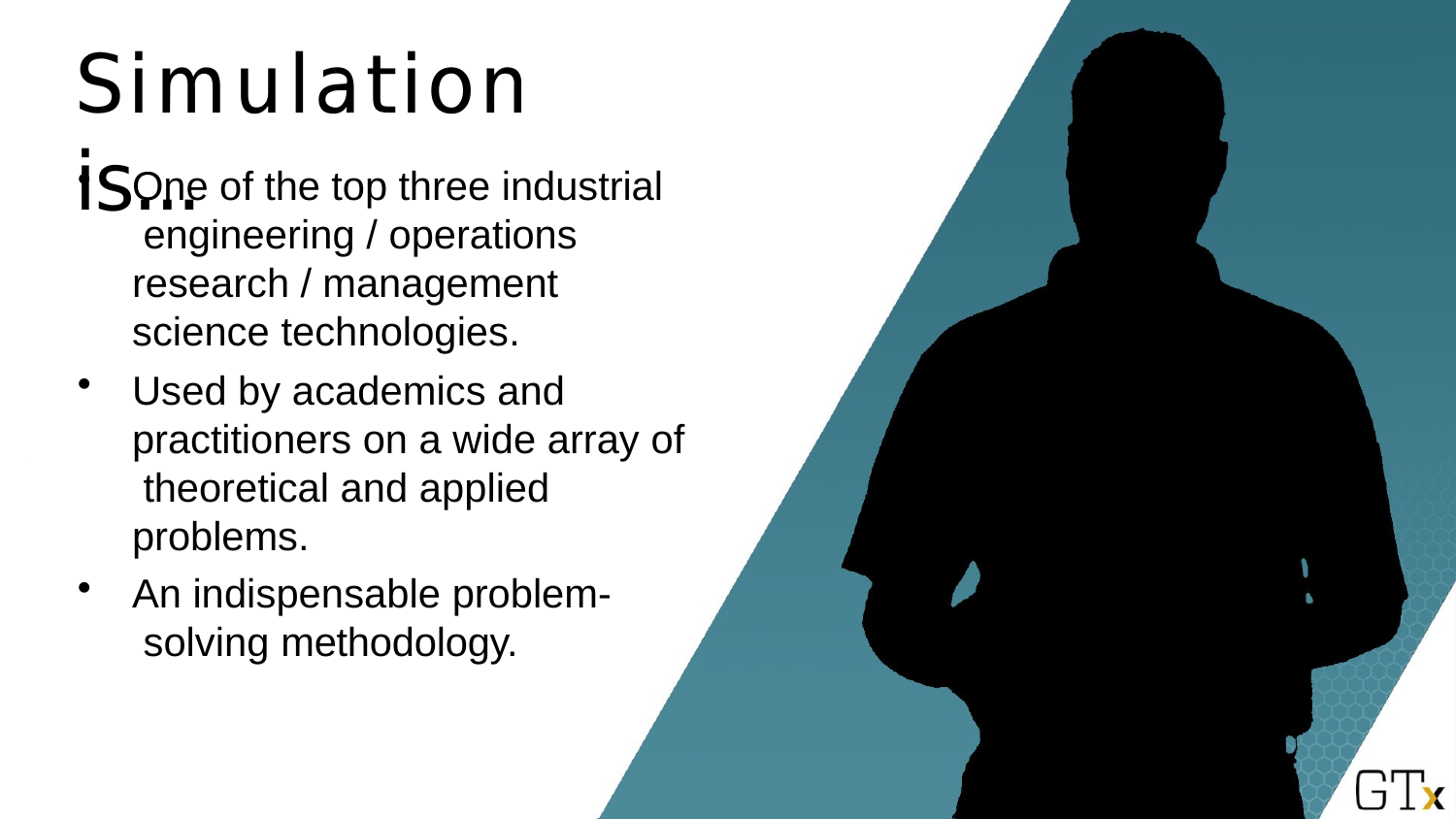

# Simulation is…
One of the top three industrial  engineering / operations  research / management  science technologies.
Used by academics and  practitioners on a wide array of  theoretical and applied  problems.
An indispensable problem-  solving methodology.